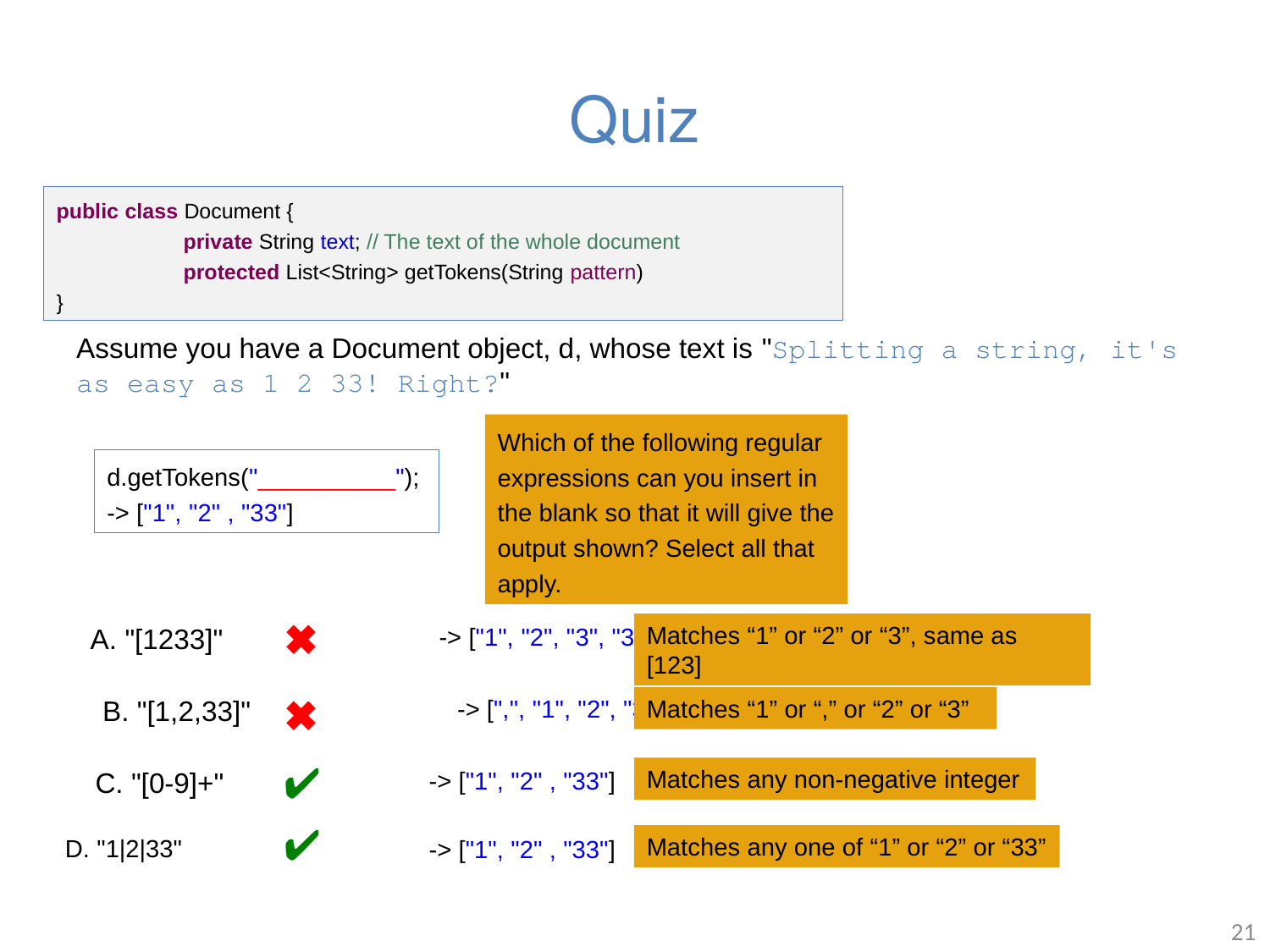

# Quiz
public class Document {
	private String text; // The text of the whole document
	protected List<String> getTokens(String pattern)
}
Assume you have a Document object, d, whose text is "Splitting a string, it's as easy as 1 2 33! Right?"
Which of the following regular expressions can you insert in the blank so that it will give the output shown? Select all that apply.
d.getTokens("__________");
-> ["1", "2" , "33"]
✖
Matches “1” or “2” or “3”, same as [123]
-> ["1", "2", "3", "3"]
A. "[1233]"
✖
Matches “1” or “,” or “2” or “3”
-> [",", "1", "2", "3", "3"]
B. "[1,2,33]"
✔
Matches any non-negative integer
-> ["1", "2" , "33"]
C. "[0-9]+"
✔
Matches any one of “1” or “2” or “33”
-> ["1", "2" , "33"]
D. "1|2|33"
21